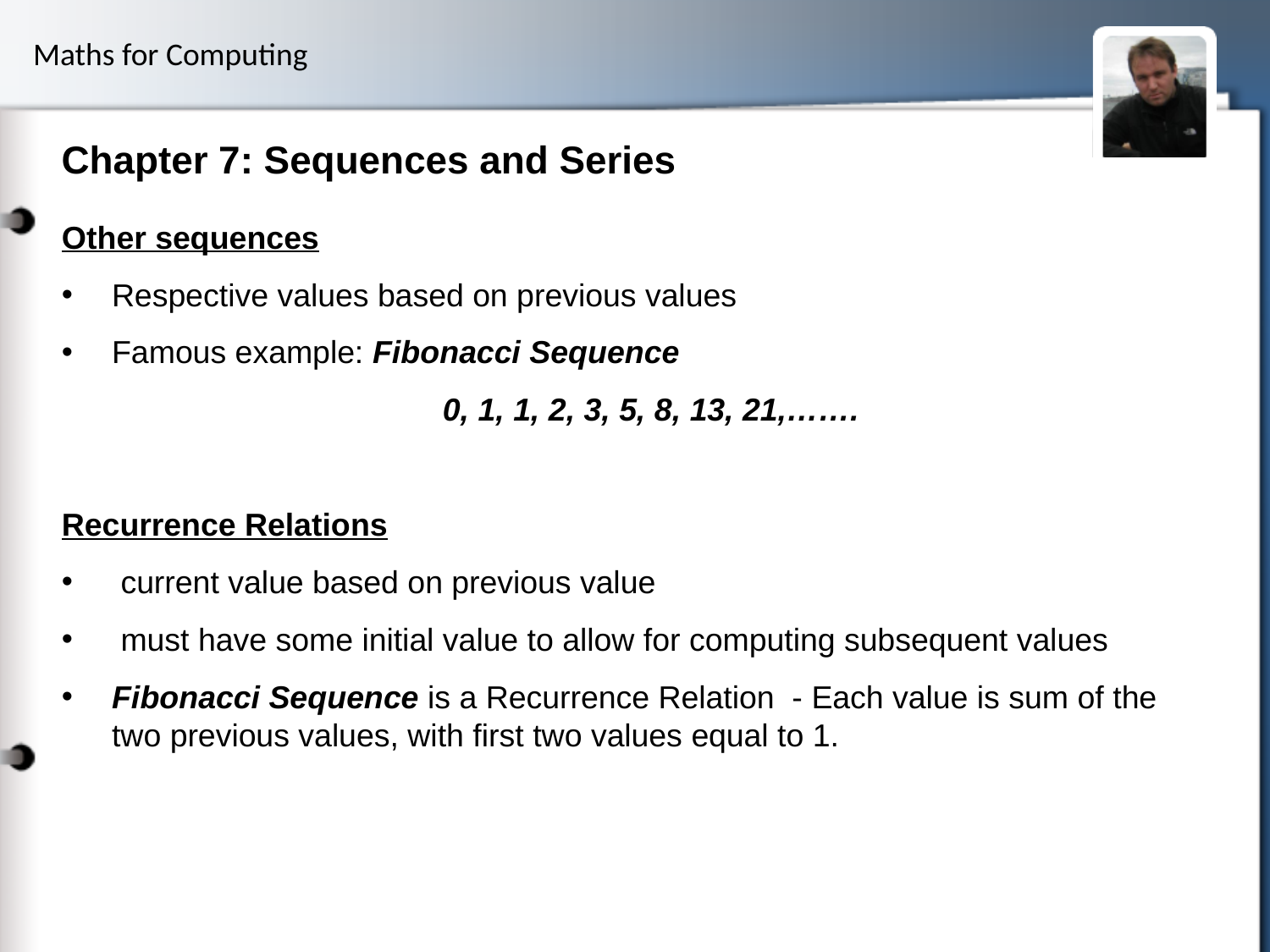

# Chapter 7: Sequences and Series
Other sequences
Respective values based on previous values
Famous example: Fibonacci Sequence
			0, 1, 1, 2, 3, 5, 8, 13, 21,…….

Recurrence Relations
 current value based on previous value
 must have some initial value to allow for computing subsequent values
Fibonacci Sequence is a Recurrence Relation  - Each value is sum of the two previous values, with first two values equal to 1.